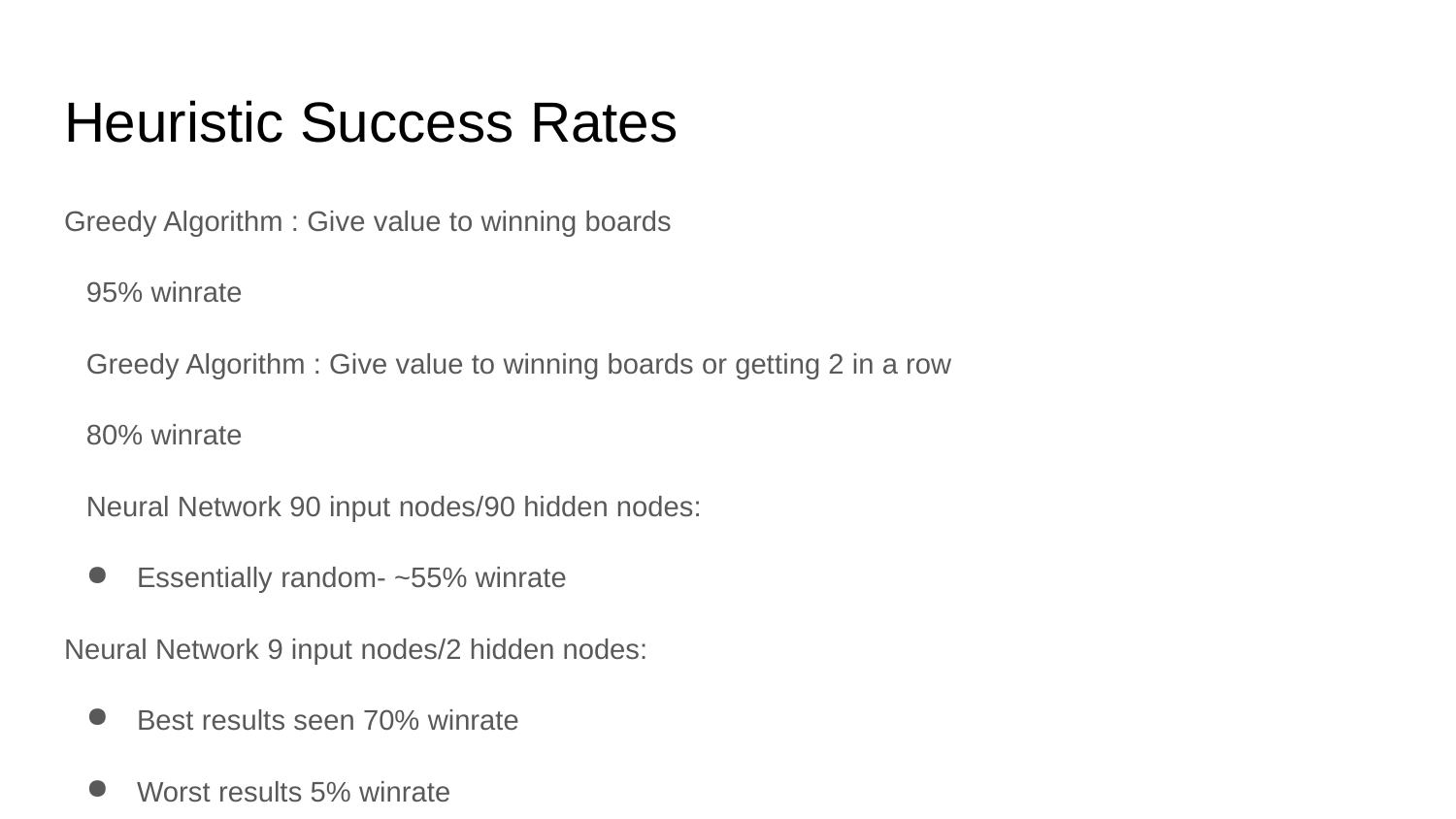

# Heuristic Success Rates
Greedy Algorithm : Give value to winning boards
95% winrate
Greedy Algorithm : Give value to winning boards or getting 2 in a row
80% winrate
Neural Network 90 input nodes/90 hidden nodes:
Essentially random- ~55% winrate
Neural Network 9 input nodes/2 hidden nodes:
Best results seen 70% winrate
Worst results 5% winrate